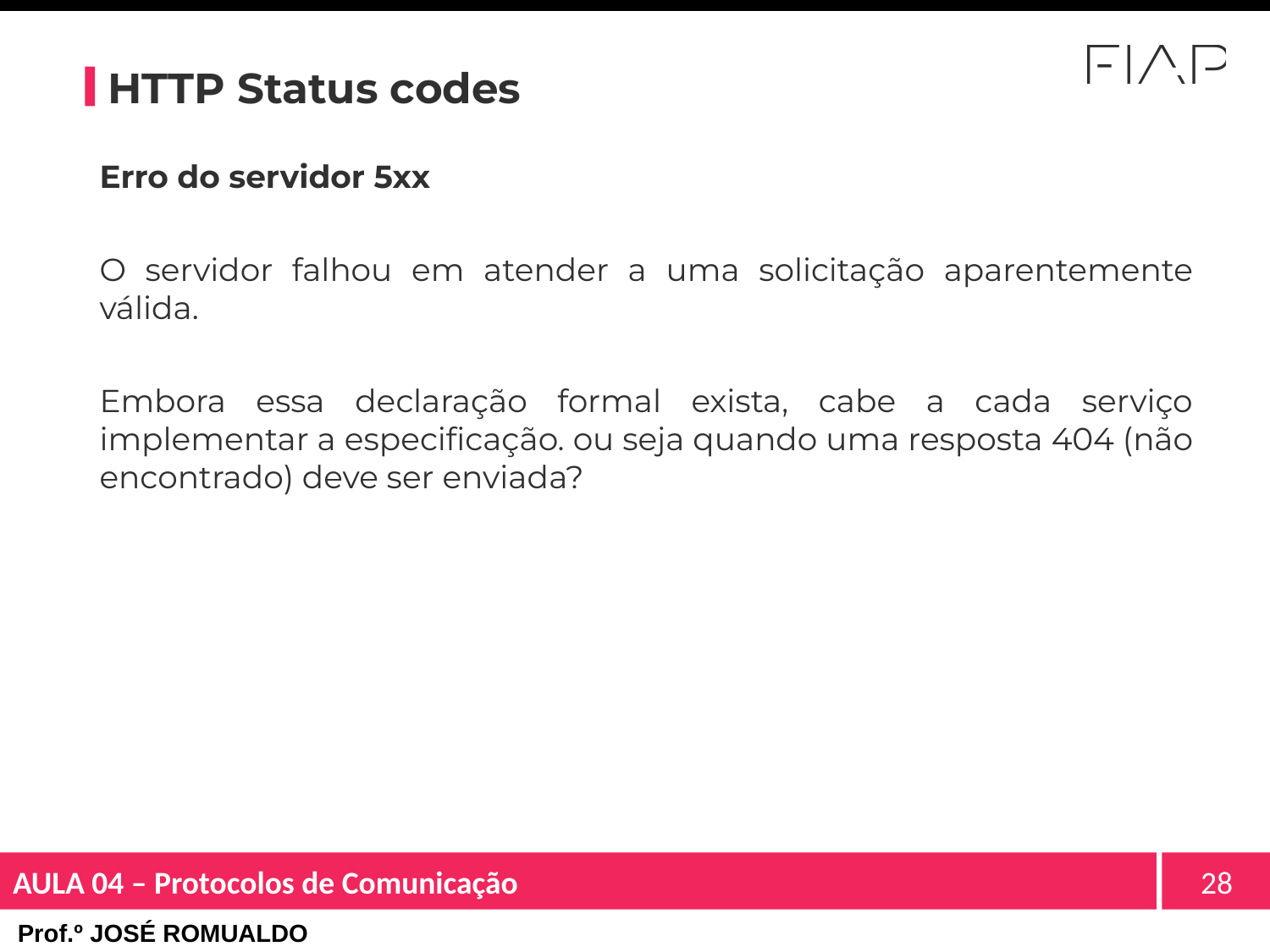

# HTTP Status codes
Erro do servidor 5xx

O servidor falhou em atender a uma solicitação aparentemente válida.

Embora essa declaração formal exista, cabe a cada serviço implementar a especificação. ou seja quando uma resposta 404 (não encontrado) deve ser enviada?